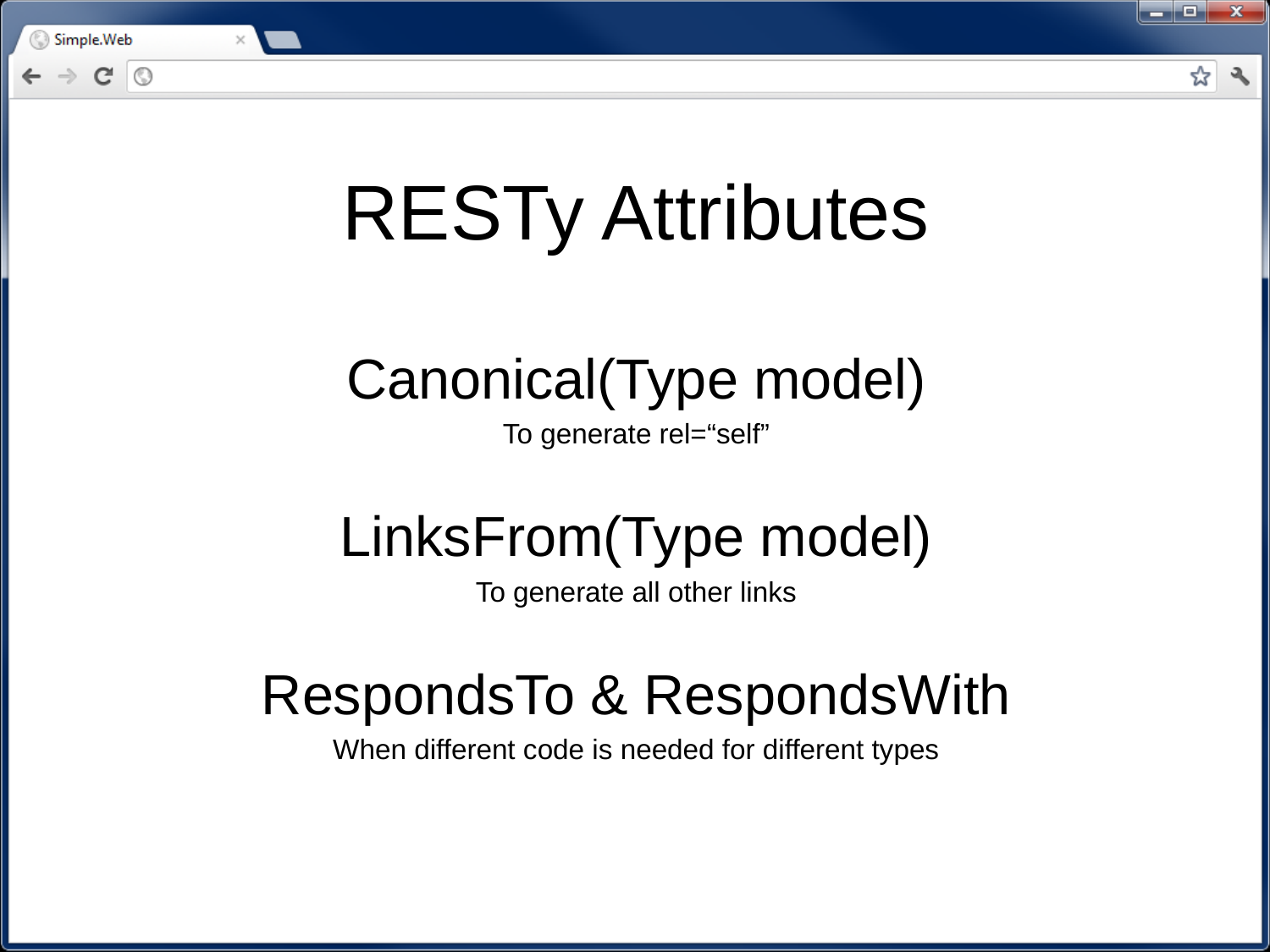

# RESTy Attributes
Canonical(Type model)
To generate rel=“self”

LinksFrom(Type model)
To generate all other links

RespondsTo & RespondsWith
When different code is needed for different types